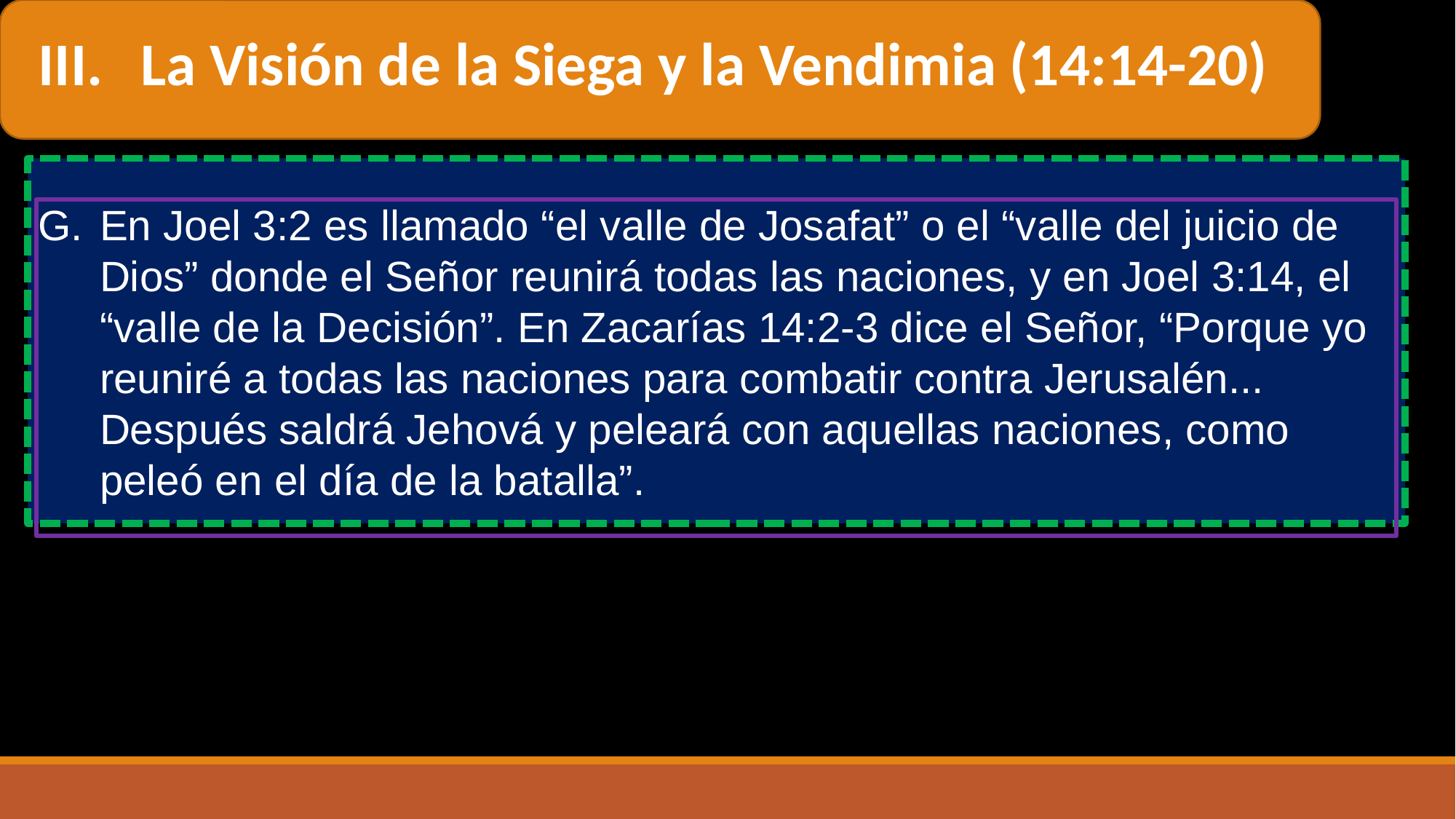

La Visión de la Siega y la Vendimia (14:14-20)

En Joel 3:2 es llamado “el valle de Josafat” o el “valle del juicio de Dios” donde el Señor reunirá todas las naciones, y en Joel 3:14, el “valle de la Decisión”. En Zacarías 14:2-3 dice el Señor, “Porque yo reuniré a todas las naciones para combatir contra Jerusalén... Después saldrá Jehová y peleará con aquellas naciones, como peleó en el día de la batalla”.